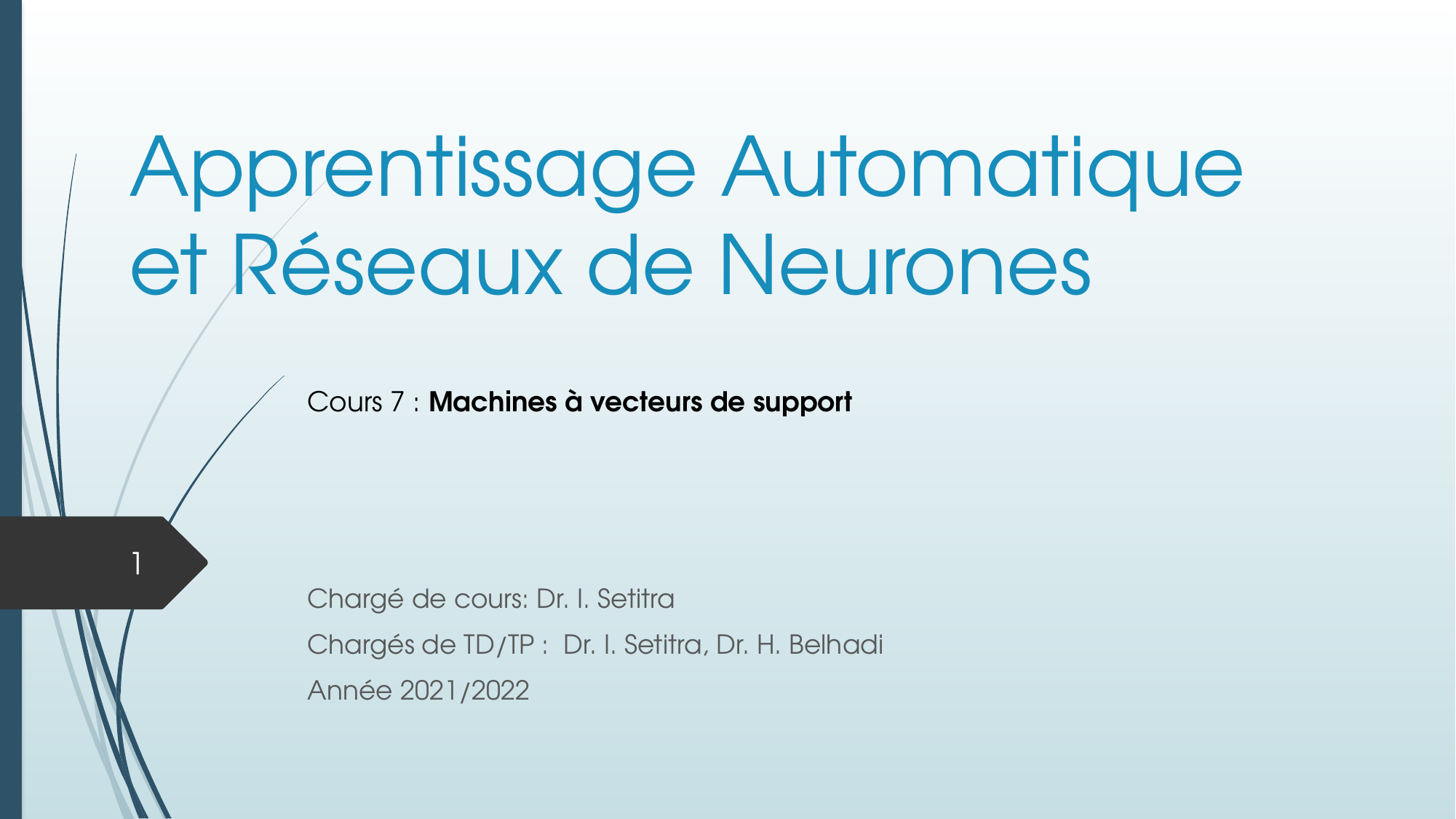

# Apprentissage Automatique et Réseaux de Neurones
Cours 7 : Machines à vecteurs de support

1
Chargé de cours: Dr. I. Setitra
Chargés de TD/TP :  Dr. I. Setitra, Dr. H. Belhadi
Année 2021/2022